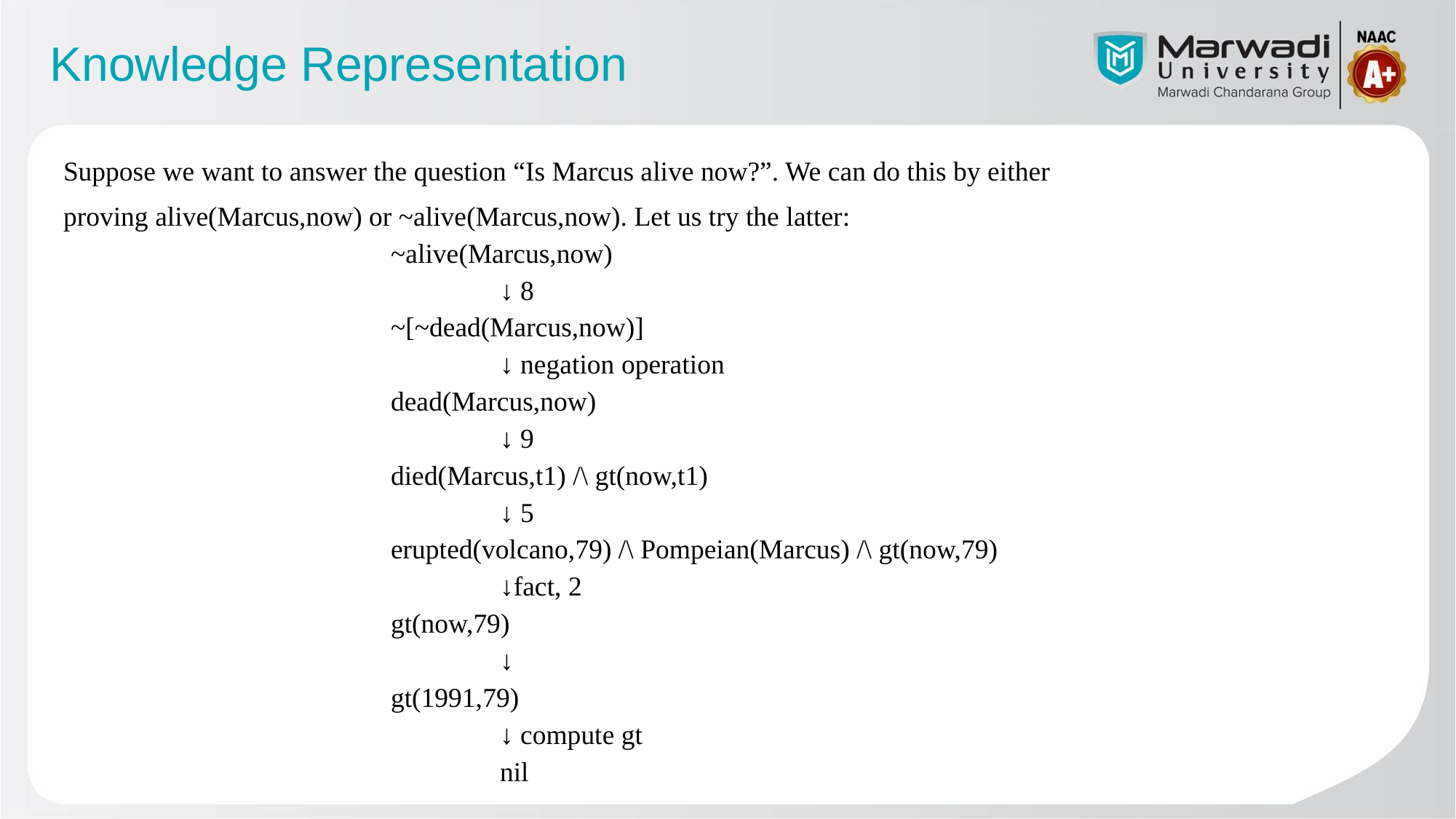

Knowledge Representation
Suppose we want to answer the question “Is Marcus alive now?”. We can do this by either
proving alive(Marcus,now) or ~alive(Marcus,now). Let us try the latter:
~alive(Marcus,now)
	↓ 8
~[~dead(Marcus,now)]
	↓ negation operation
dead(Marcus,now)
	↓ 9
died(Marcus,t1) /\ gt(now,t1)
	↓ 5
erupted(volcano,79) /\ Pompeian(Marcus) /\ gt(now,79)
	↓fact, 2
gt(now,79)
	↓
gt(1991,79)
	↓ compute gt
	nil